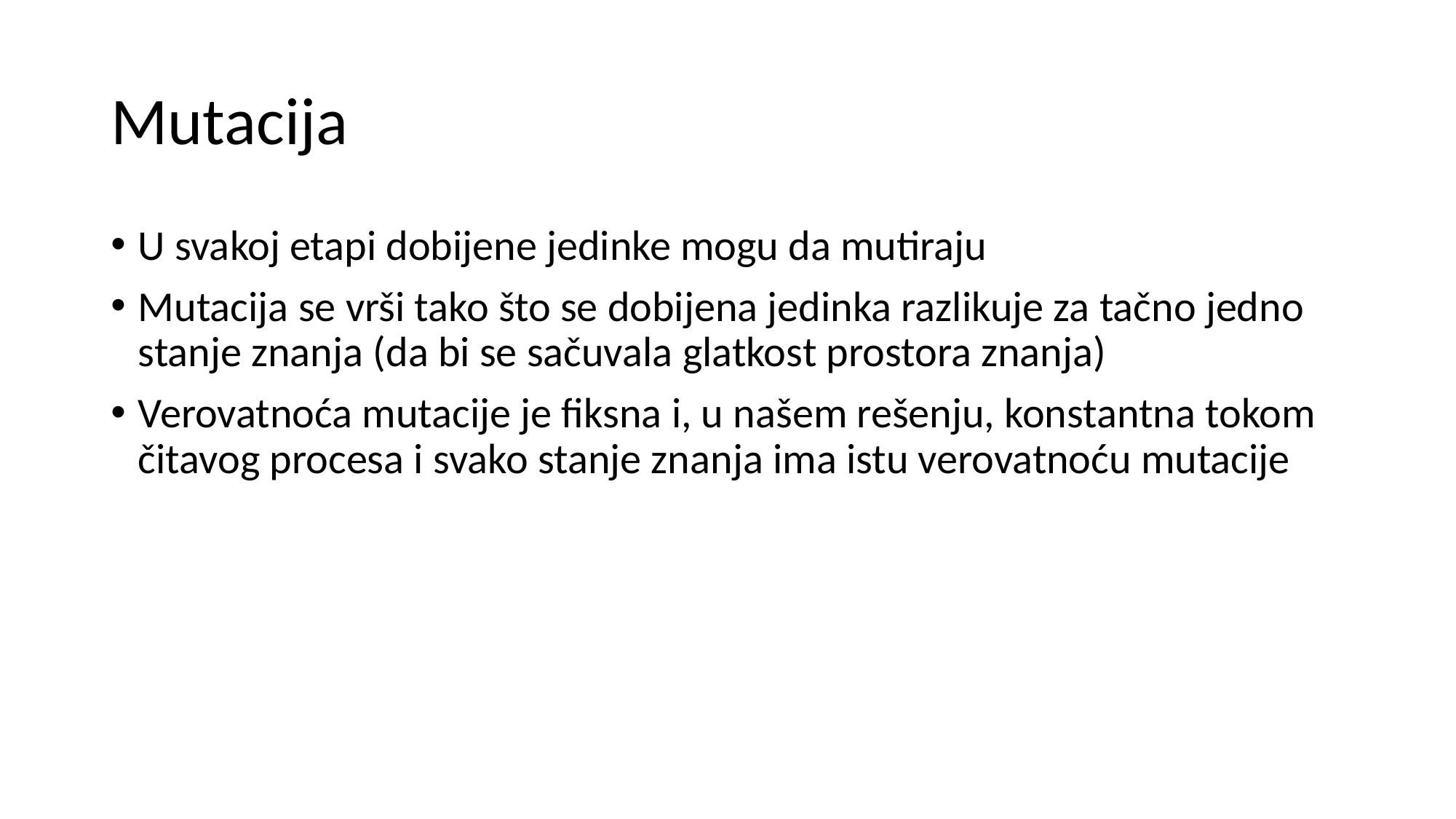

# Mutacija
U svakoj etapi dobijene jedinke mogu da mutiraju
Mutacija se vrši tako što se dobijena jedinka razlikuje za tačno jedno stanje znanja (da bi se sačuvala glatkost prostora znanja)
Verovatnoća mutacije je fiksna i, u našem rešenju, konstantna tokom čitavog procesa i svako stanje znanja ima istu verovatnoću mutacije